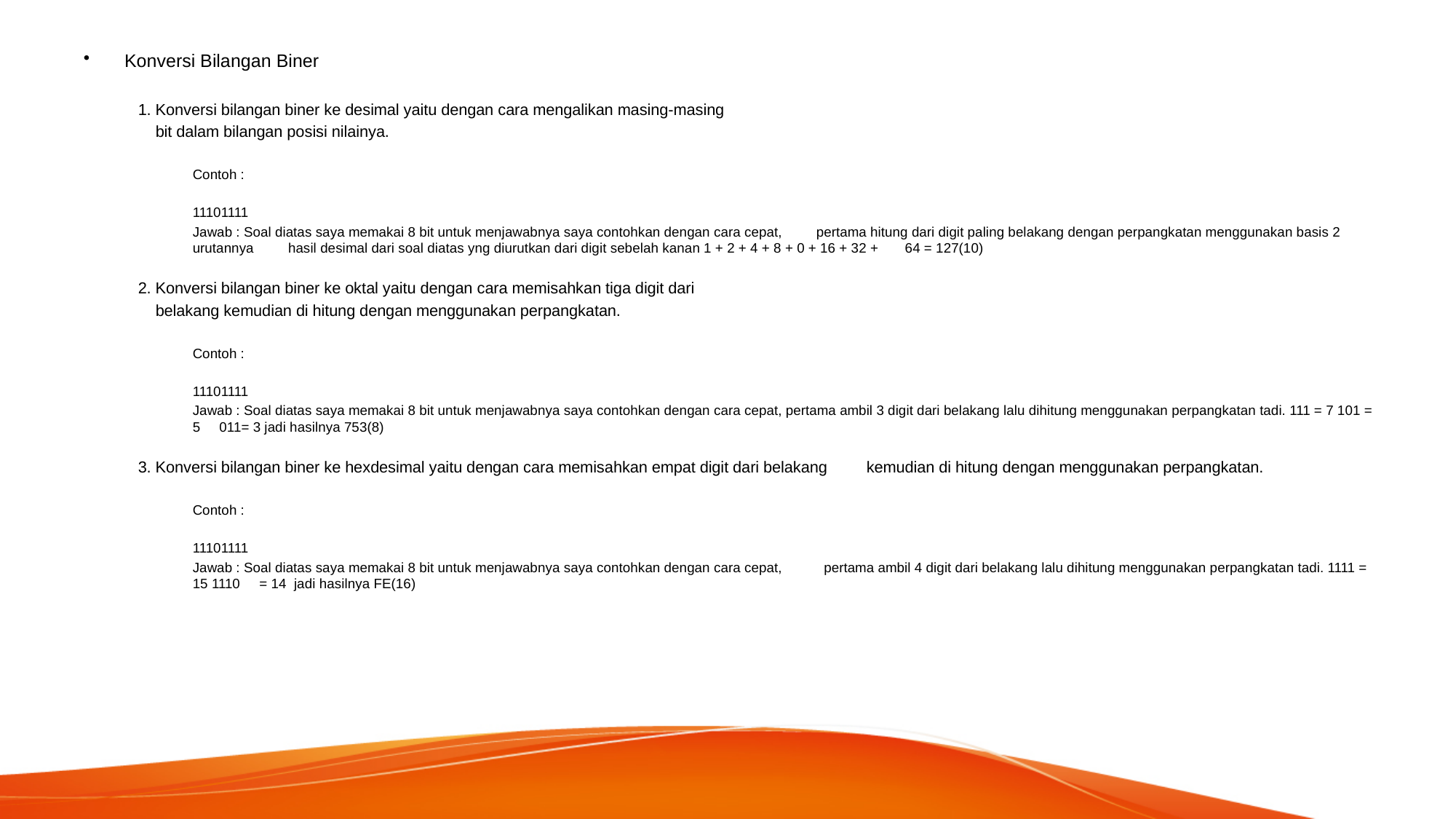

Konversi Bilangan Biner

1. Konversi bilangan biner ke desimal yaitu dengan cara mengalikan masing-masing
    bit dalam bilangan posisi nilainya.

Contoh :

11101111
Jawab : Soal diatas saya memakai 8 bit untuk menjawabnya saya contohkan dengan cara cepat,         pertama hitung dari digit paling belakang dengan perpangkatan menggunakan basis 2 urutannya         hasil desimal dari soal diatas yng diurutkan dari digit sebelah kanan 1 + 2 + 4 + 8 + 0 + 16 + 32 +       64 = 127(10)

2. Konversi bilangan biner ke oktal yaitu dengan cara memisahkan tiga digit dari
    belakang kemudian di hitung dengan menggunakan perpangkatan.

Contoh :

11101111
Jawab : Soal diatas saya memakai 8 bit untuk menjawabnya saya contohkan dengan cara cepat, pertama ambil 3 digit dari belakang lalu dihitung menggunakan perpangkatan tadi. 111 = 7 101 = 5     011= 3 jadi hasilnya 753(8)

3. Konversi bilangan biner ke hexdesimal yaitu dengan cara memisahkan empat digit dari belakang         kemudian di hitung dengan menggunakan perpangkatan.

Contoh :

11101111
Jawab : Soal diatas saya memakai 8 bit untuk menjawabnya saya contohkan dengan cara cepat,           pertama ambil 4 digit dari belakang lalu dihitung menggunakan perpangkatan tadi. 1111 = 15 1110     = 14  jadi hasilnya FE(16)